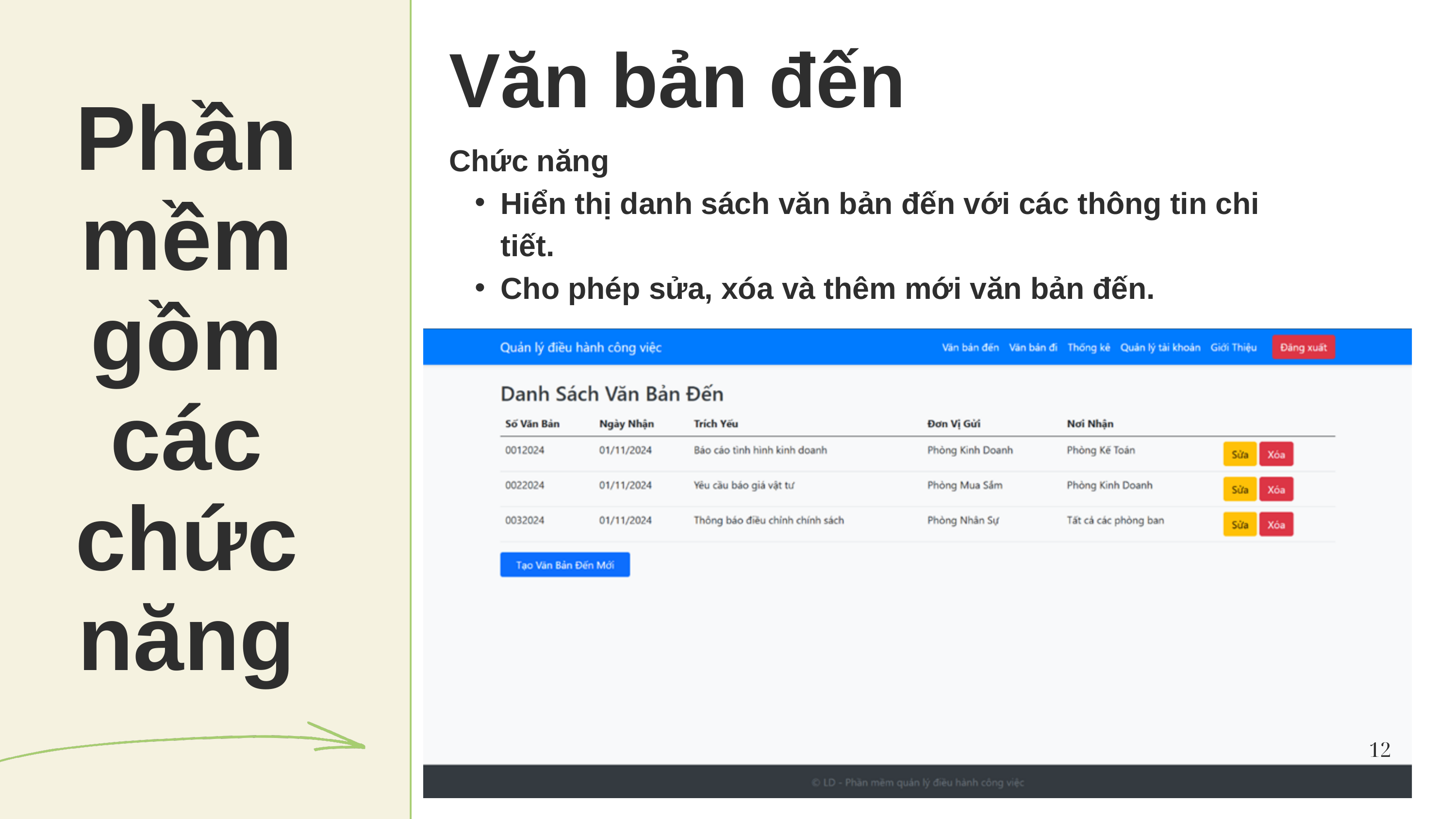

Văn bản đến
Chức năng
Hiển thị danh sách văn bản đến với các thông tin chi tiết.
Cho phép sửa, xóa và thêm mới văn bản đến.

Phần mềm gồm các chức năng

12